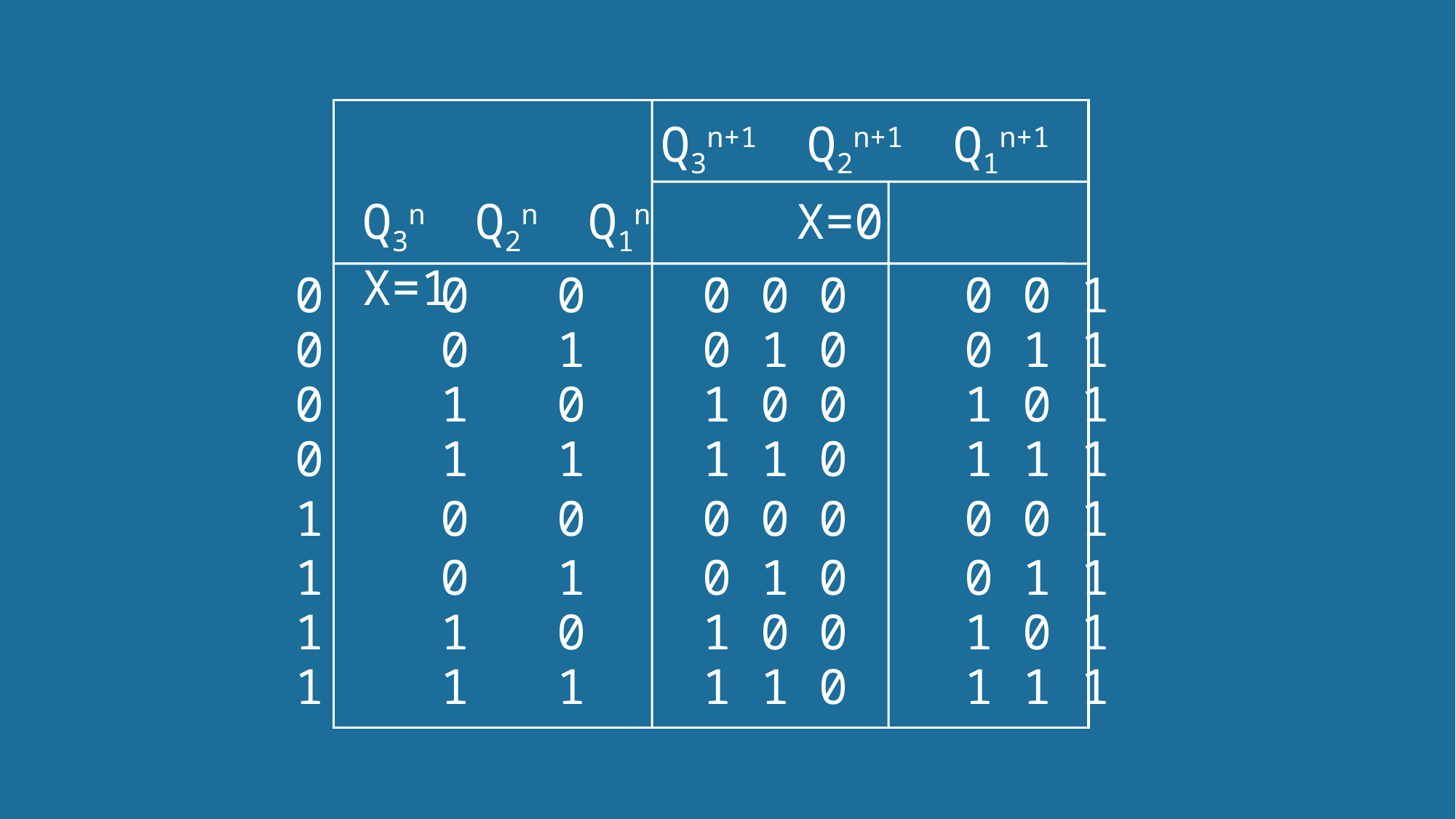

Q3n+1   Q2n+1   Q1n+1

Q3n   Q2n   Q1n     X=0     X=1
0    0   0    0 0 0    0 0 1

0    0   1    0 1 0    0 1 1
0    1   0    1 0 0    1 0 1
0    1   1    1 1 0    1 1 1
1    0   0    0 0 0    0 0 1
1    0   1    0 1 0    0 1 1
1    1   0    1 0 0    1 0 1
1    1   1    1 1 0    1 1 1